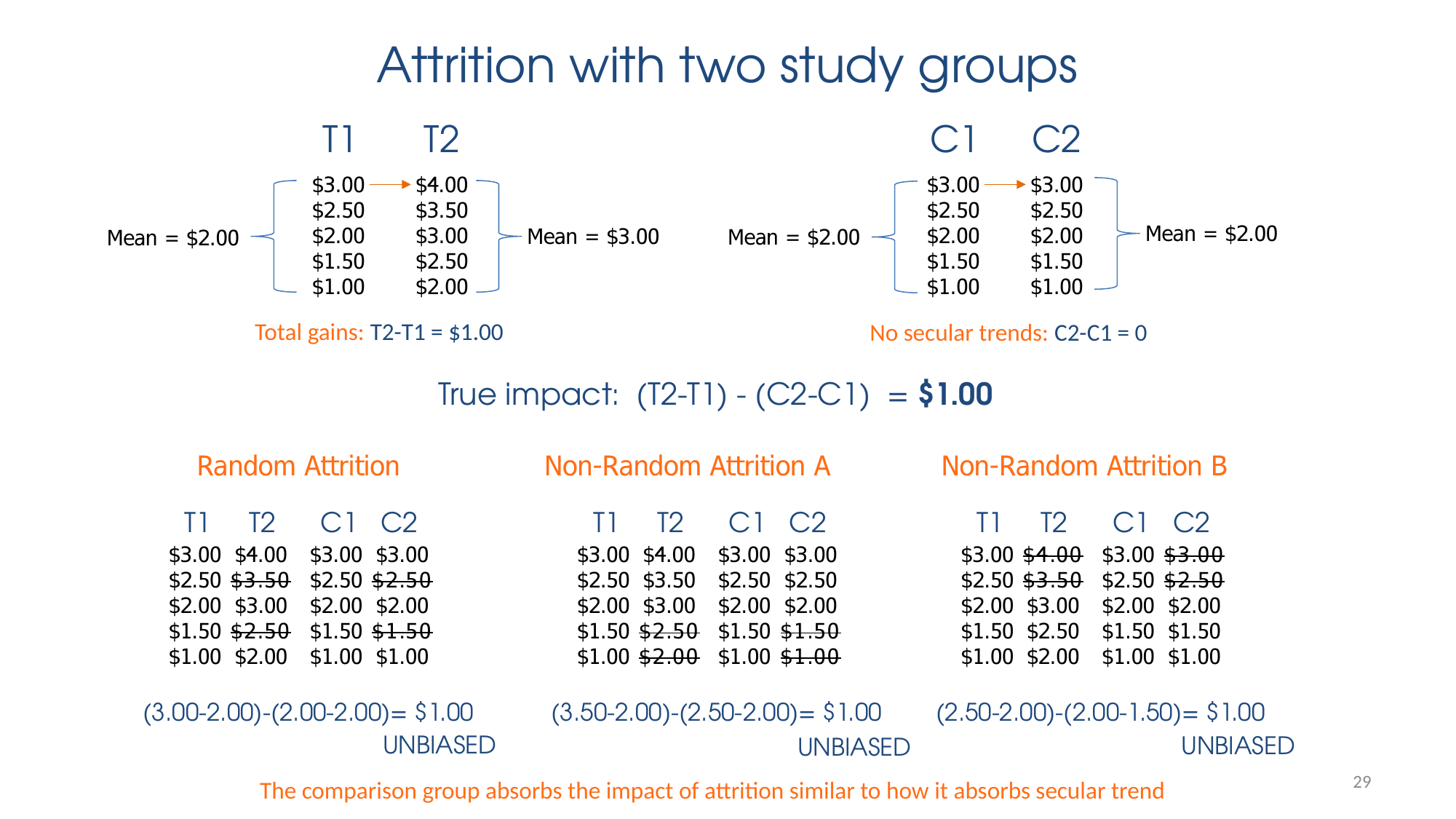

Attrition with two study groups
T2
C2
T1
C1
$3.00
$2.50
$2.00
$1.50
$1.00
$4.00
$3.50
$3.00
$2.50
$2.00
$3.00
$2.50
$2.00
$1.50
$1.00
$3.00
$2.50
$2.00
$1.50
$1.00

Mean = $2.00
Mean = $3.00
Mean = $2.00
Mean = $2.00
Total gains: T2-T1 = $1.00
No secular trends: C2-C1 = 0
True impact:  (T2-T1) - (C2-C1)  = $1.00
Non-Random Attrition B
Random Attrition
Non-Random Attrition A
T1
T2
C1
C2
$3.00
$2.50
$2.00
$1.50
$1.00
$3.00
$2.50
$2.00
$1.50
$1.00
$4.00
$3.50
$3.00
$2.50
$2.00
$3.00
$2.50
$2.00
$1.50
$1.00
T1
T2
C1
C2
$3.00
$2.50
$2.00
$1.50
$1.00
$3.00
$2.50
$2.00
$1.50
$1.00
$4.00
$3.50
$3.00
$2.50
$2.00
$3.00
$2.50
$2.00
$1.50
$1.00
T1
T2
C1
C2
$3.00
$2.50
$2.00
$1.50
$1.00
$3.00
$2.50
$2.00
$1.50
$1.00
$4.00
$3.50
$3.00
$2.50
$2.00
$3.00
$2.50
$2.00
$1.50
$1.00
(3.00-2.00)-(2.00-2.00)= $1.00
(2.50-2.00)-(2.00-1.50)= $1.00
(3.50-2.00)-(2.50-2.00)= $1.00
UNBIASED
UNBIASED
UNBIASED
29
The comparison group absorbs the impact of attrition similar to how it absorbs secular trend